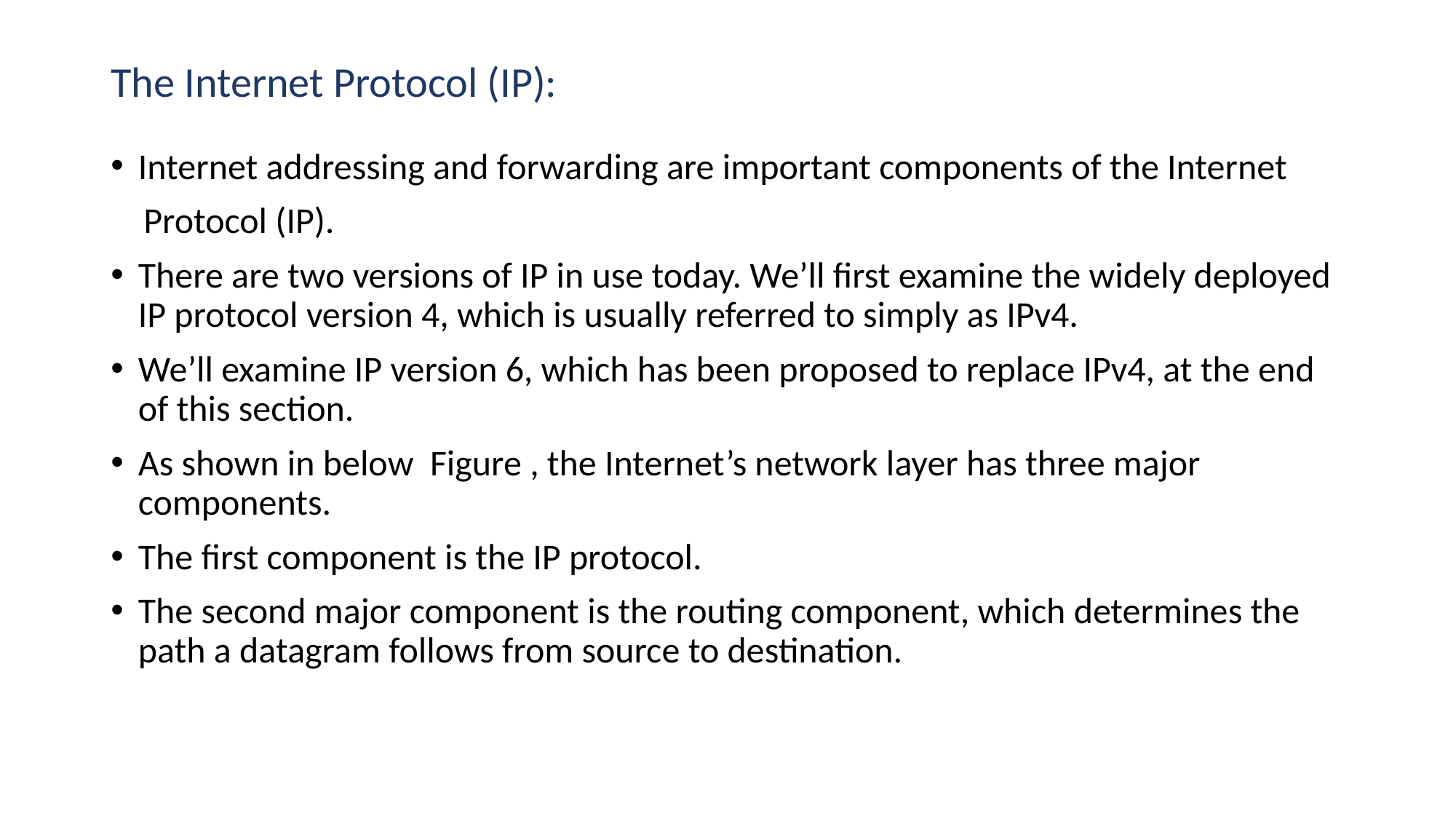

# The Internet Protocol (IP):
Internet addressing and forwarding are important components of the Internet
    Protocol (IP).
There are two versions of IP in use today. We’ll first examine the widely deployed IP protocol version 4, which is usually referred to simply as IPv4.
We’ll examine IP version 6, which has been proposed to replace IPv4, at the end of this section.
As shown in below  Figure , the Internet’s network layer has three major components.
The first component is the IP protocol.
The second major component is the routing component, which determines the path a datagram follows from source to destination.